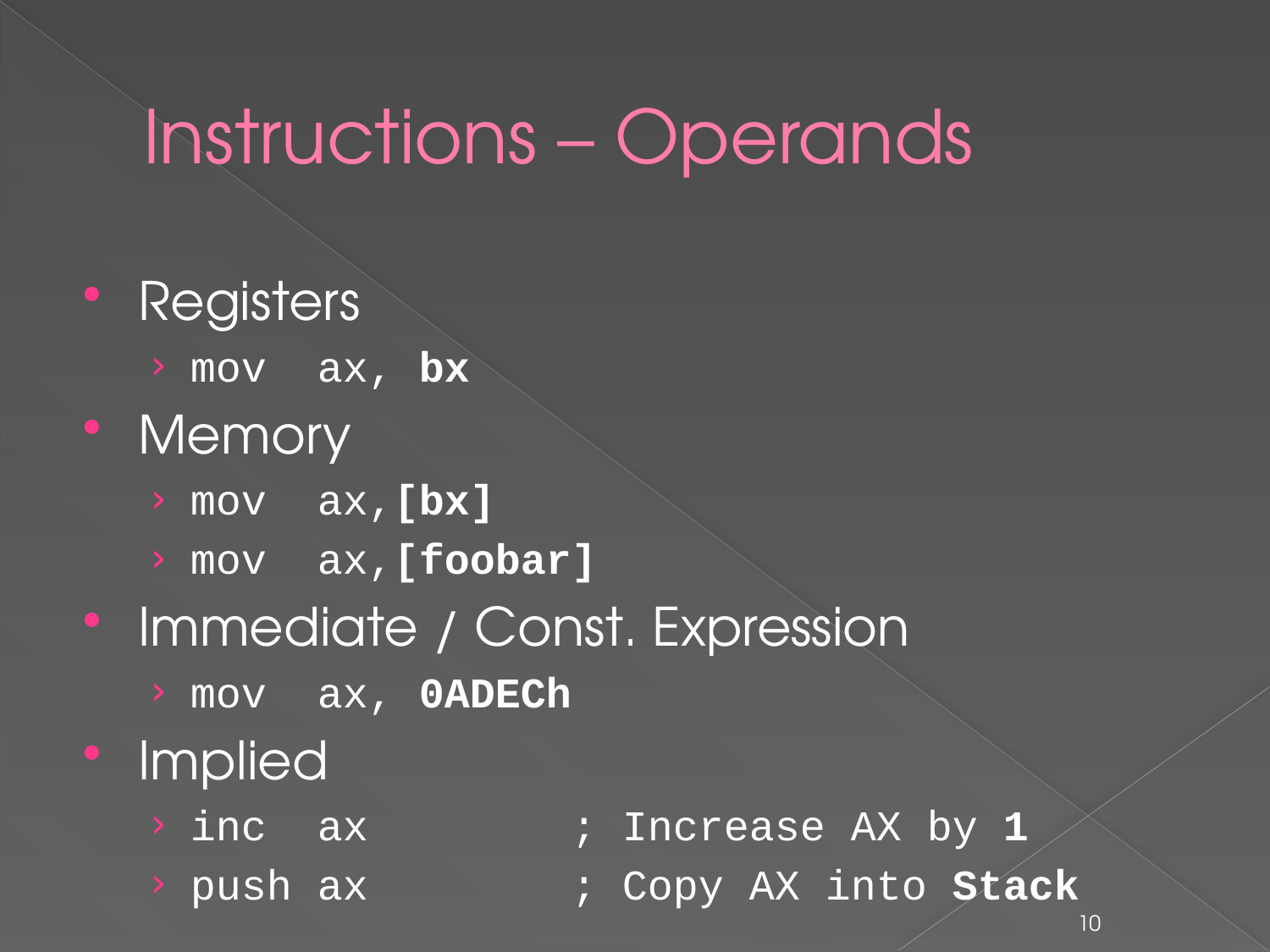

# Instructions – Operands
Registers
mov	ax, bx
Memory
mov	ax,[bx]
mov	ax,[foobar]
Immediate / Const. Expression
mov	ax, 0ADECh
Implied
inc	ax		; Increase AX by 1
push	ax		; Copy AX into Stack
10